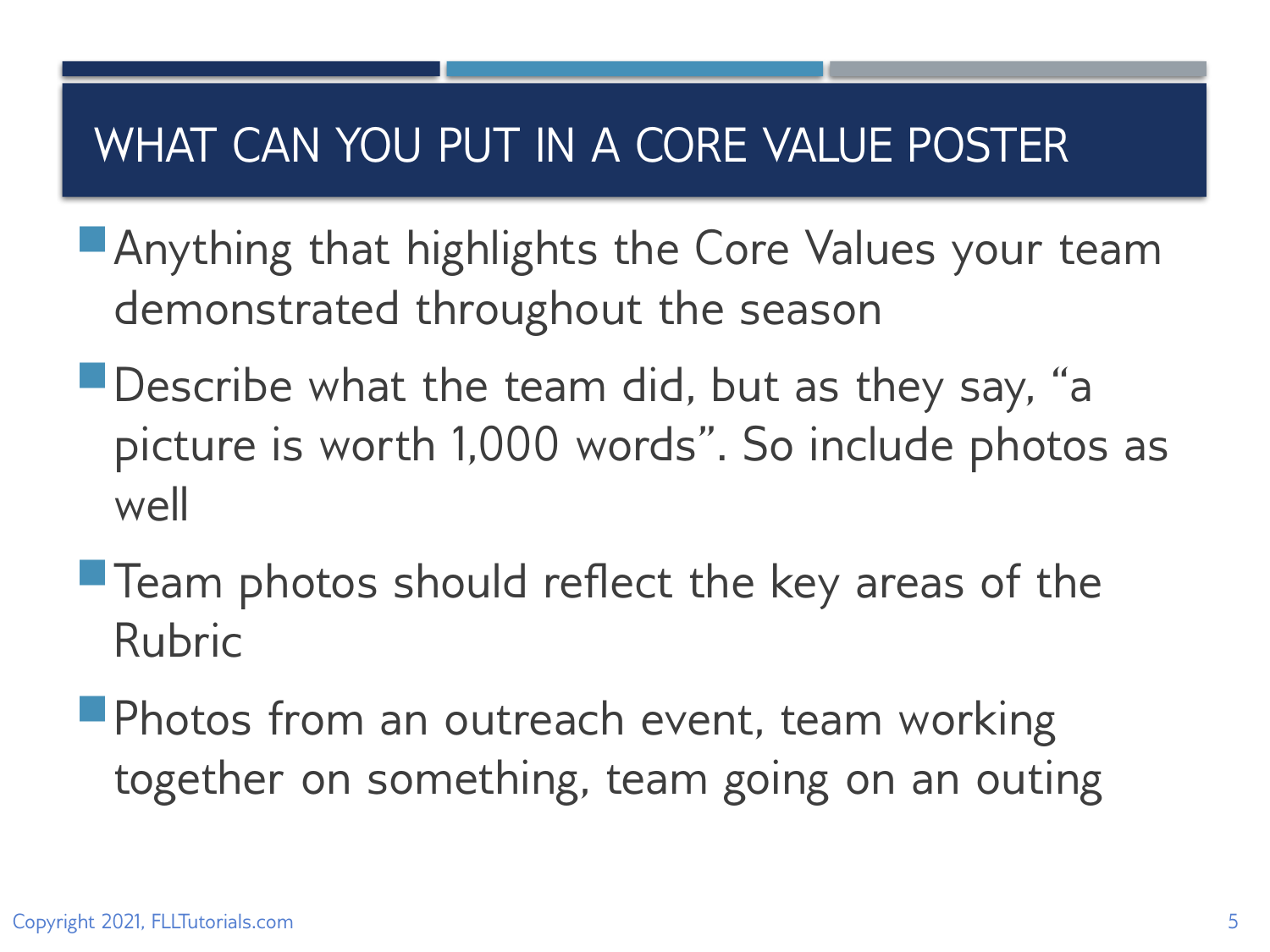

# What can you put in a CORE VALUE POSTER
Anything that highlights the Core Values your team demonstrated throughout the season
Describe what the team did, but as they say, “a picture is worth 1,000 words”. So include photos as well
Team photos should reflect the key areas of the Rubric
Photos from an outreach event, team working together on something, team going on an outing

5
Copyright 2021, FLLTutorials.com